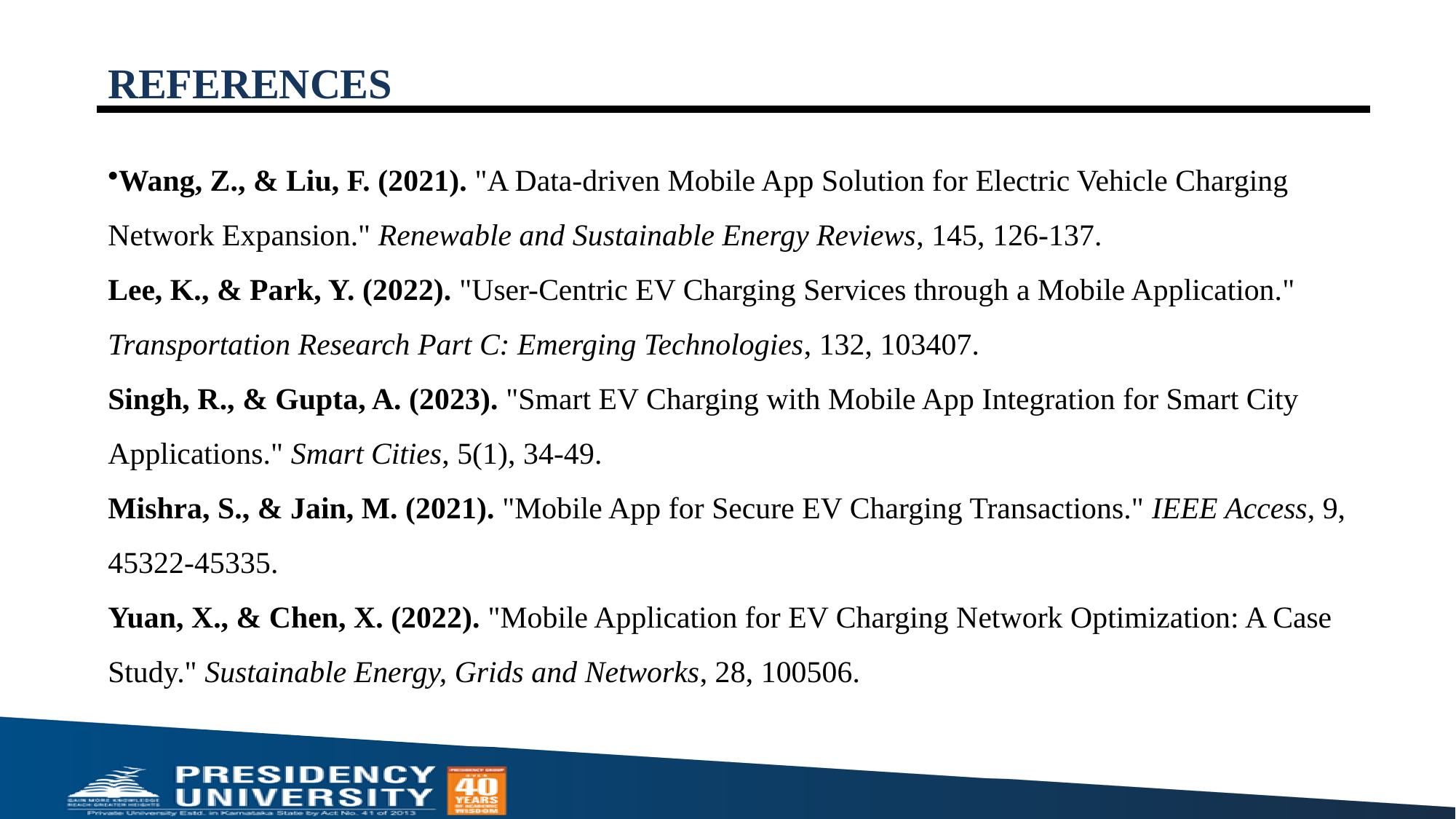

# REFERENCES
Wang, Z., & Liu, F. (2021). "A Data-driven Mobile App Solution for Electric Vehicle Charging Network Expansion." Renewable and Sustainable Energy Reviews, 145, 126-137.
Lee, K., & Park, Y. (2022). "User-Centric EV Charging Services through a Mobile Application." Transportation Research Part C: Emerging Technologies, 132, 103407.
Singh, R., & Gupta, A. (2023). "Smart EV Charging with Mobile App Integration for Smart City Applications." Smart Cities, 5(1), 34-49.
Mishra, S., & Jain, M. (2021). "Mobile App for Secure EV Charging Transactions." IEEE Access, 9, 45322-45335.
Yuan, X., & Chen, X. (2022). "Mobile Application for EV Charging Network Optimization: A Case Study." Sustainable Energy, Grids and Networks, 28, 100506.